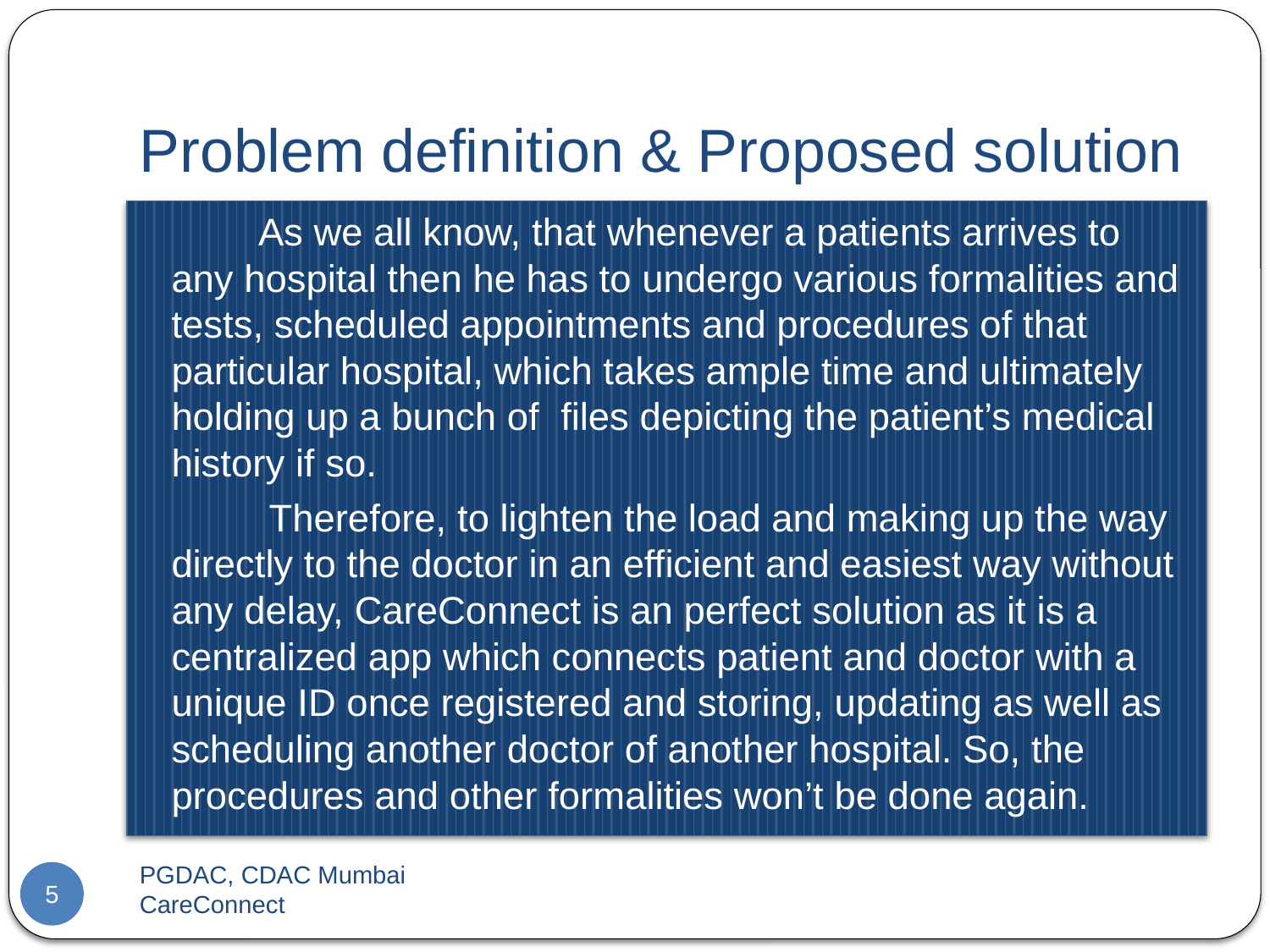

# Problem definition & Proposed solution
           As we all know, that whenever a patients arrives to any hospital then he has to undergo various formalities and tests, scheduled appointments and procedures of that particular hospital, which takes ample time and ultimately holding up a bunch of  files depicting the patient’s medical history if so.
            Therefore, to lighten the load and making up the way directly to the doctor in an efficient and easiest way without any delay, CareConnect is an perfect solution as it is a centralized app which connects patient and doctor with a unique ID once registered and storing, updating as well as scheduling another doctor of another hospital. So, the procedures and other formalities won’t be done again.
PGDAC, CDAC Mumbai 		CareConnect
5